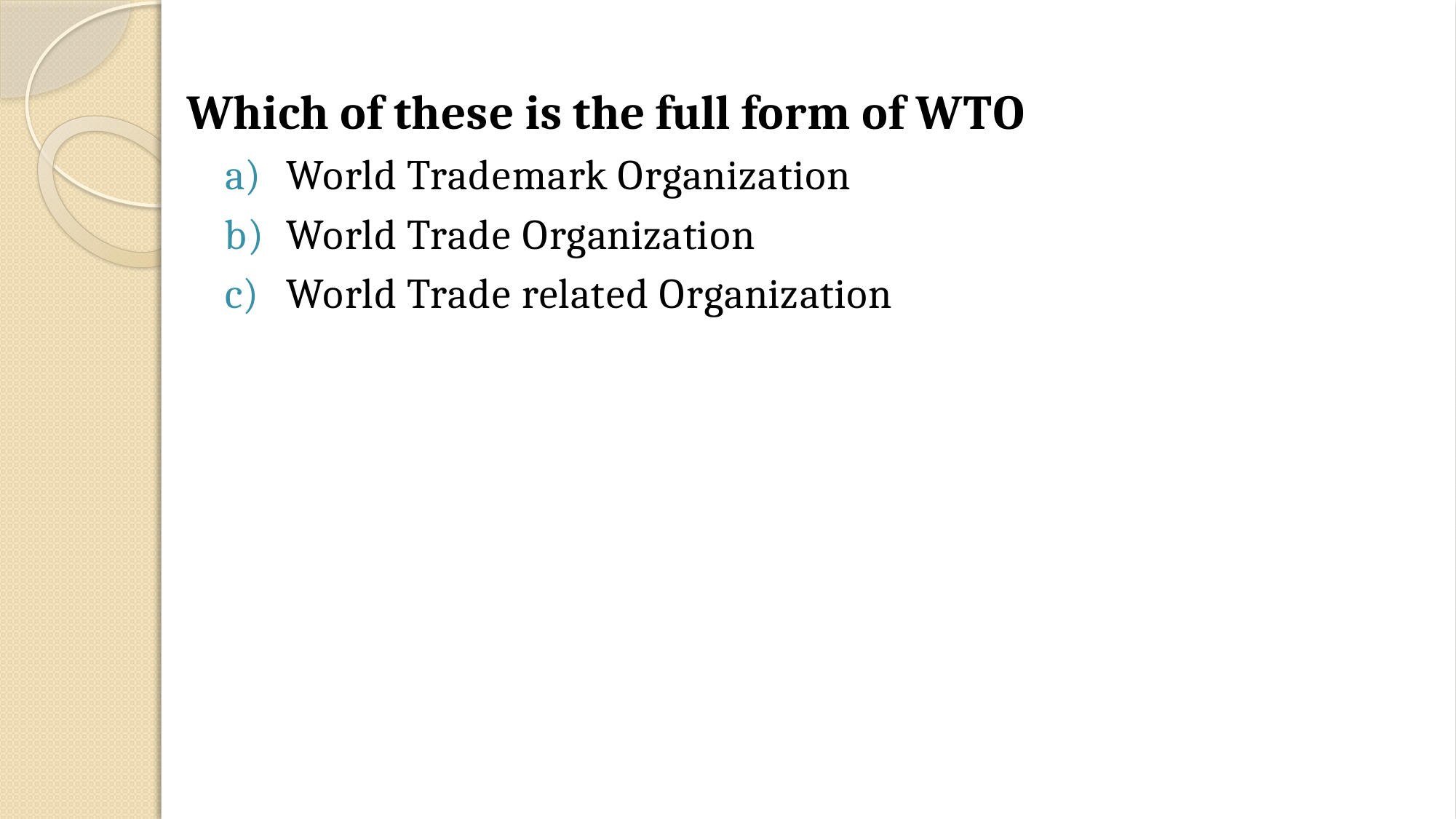

Which of these is the full form of WTO
World Trademark Organization
World Trade Organization
World Trade related Organization